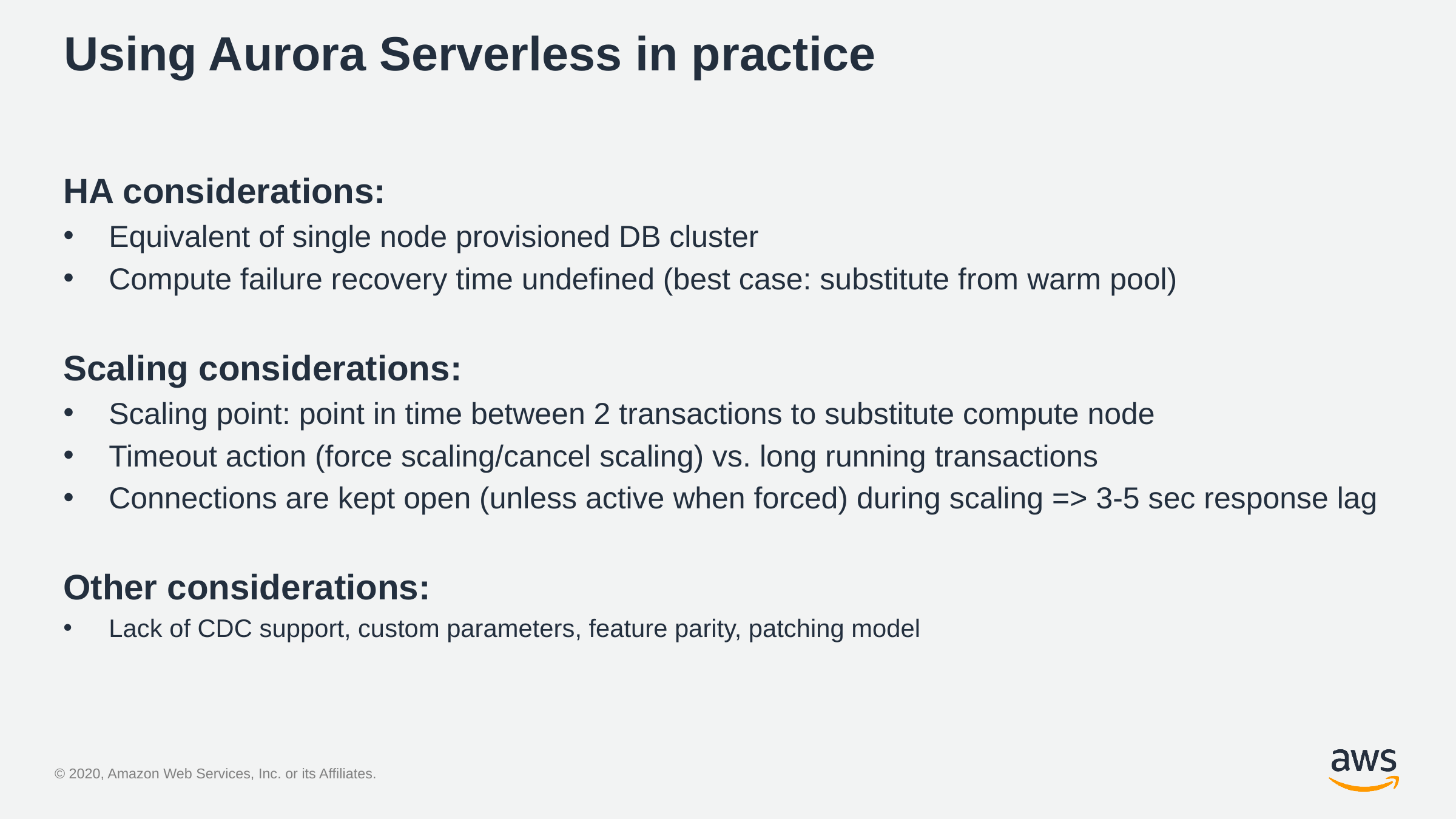

# Using Aurora Serverless in practice
HA considerations:
Equivalent of single node provisioned DB cluster
Compute failure recovery time undefined (best case: substitute from warm pool)

Scaling considerations:
Scaling point: point in time between 2 transactions to substitute compute node
Timeout action (force scaling/cancel scaling) vs. long running transactions
Connections are kept open (unless active when forced) during scaling => 3-5 sec response lag

Other considerations:
Lack of CDC support, custom parameters, feature parity, patching model